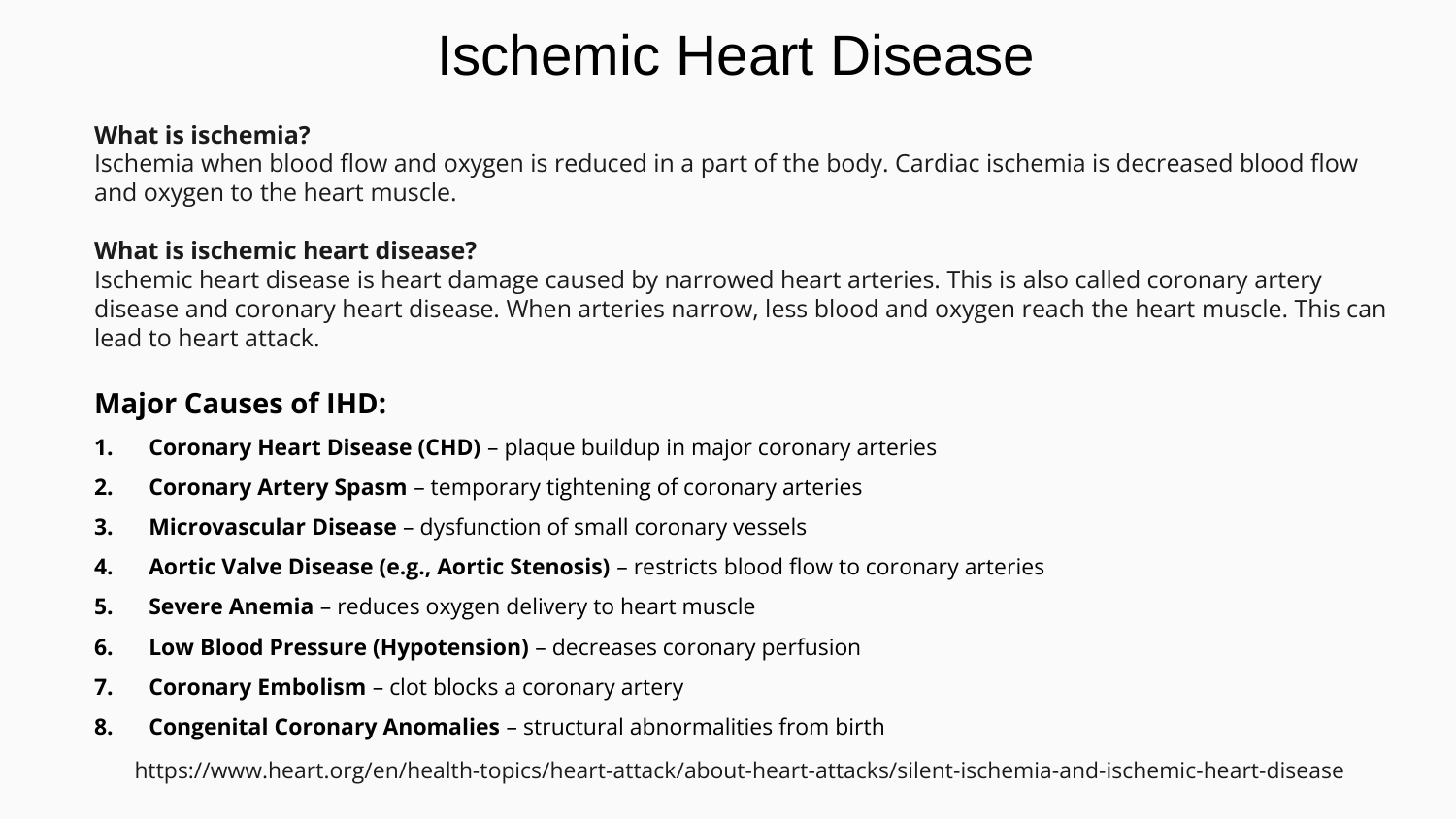

Ischemic Heart Disease
What is ischemia?
Ischemia when blood flow and oxygen is reduced in a part of the body. Cardiac ischemia is decreased blood flow and oxygen to the heart muscle.

What is ischemic heart disease?
Ischemic heart disease is heart damage caused by narrowed heart arteries. This is also called coronary artery disease and coronary heart disease. When arteries narrow, less blood and oxygen reach the heart muscle. This can lead to heart attack.

Major Causes of IHD:
Coronary Heart Disease (CHD) – plaque buildup in major coronary arteries
Coronary Artery Spasm – temporary tightening of coronary arteries
Microvascular Disease – dysfunction of small coronary vessels
Aortic Valve Disease (e.g., Aortic Stenosis) – restricts blood flow to coronary arteries
Severe Anemia – reduces oxygen delivery to heart muscle
Low Blood Pressure (Hypotension) – decreases coronary perfusion
Coronary Embolism – clot blocks a coronary artery
Congenital Coronary Anomalies – structural abnormalities from birth
https://www.heart.org/en/health-topics/heart-attack/about-heart-attacks/silent-ischemia-and-ischemic-heart-disease